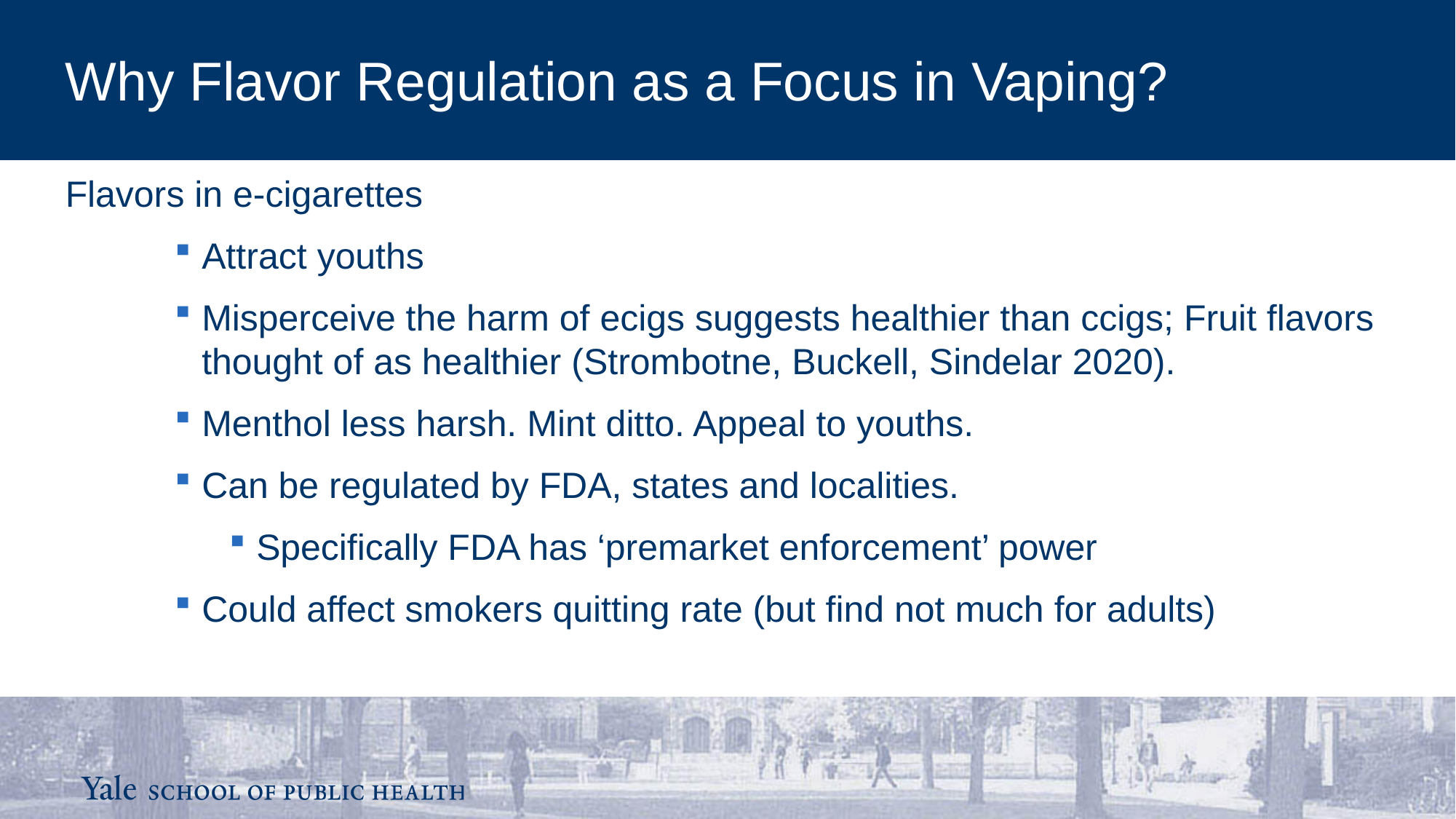

Why Flavor Regulation as a Focus in Vaping?
Flavors in e-cigarettes
Attract youths
Misperceive the harm of ecigs suggests healthier than ccigs; Fruit flavors thought of as healthier (Strombotne, Buckell, Sindelar 2020).
Menthol less harsh. Mint ditto. Appeal to youths.
Can be regulated by FDA, states and localities.
Specifically FDA has ‘premarket enforcement’ power
Could affect smokers quitting rate (but find not much for adults)